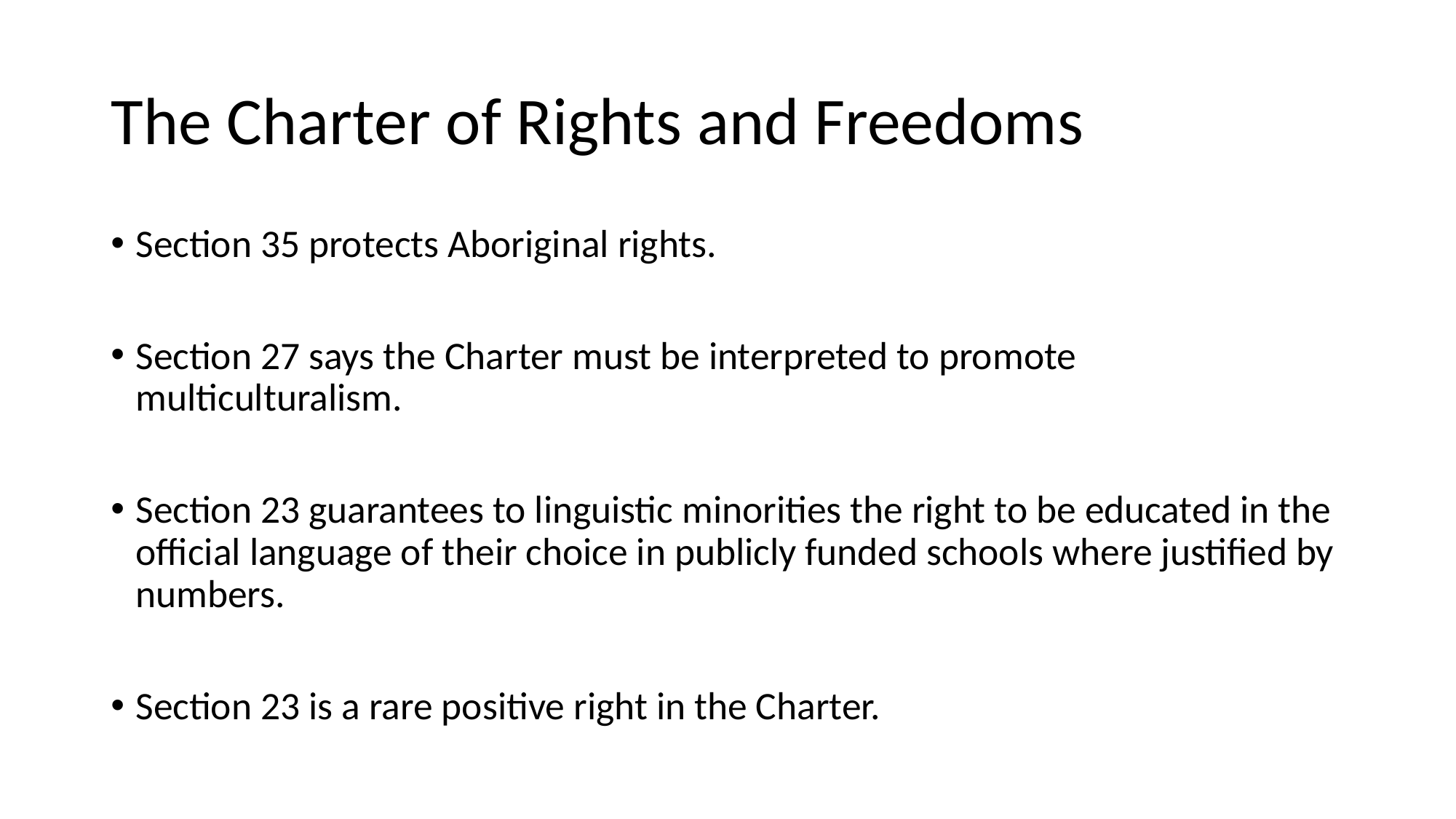

# The Charter of Rights and Freedoms
Section 35 protects Aboriginal rights.

Section 27 says the Charter must be interpreted to promote multiculturalism.

Section 23 guarantees to linguistic minorities the right to be educated in the official language of their choice in publicly funded schools where justified by numbers.

Section 23 is a rare positive right in the Charter.